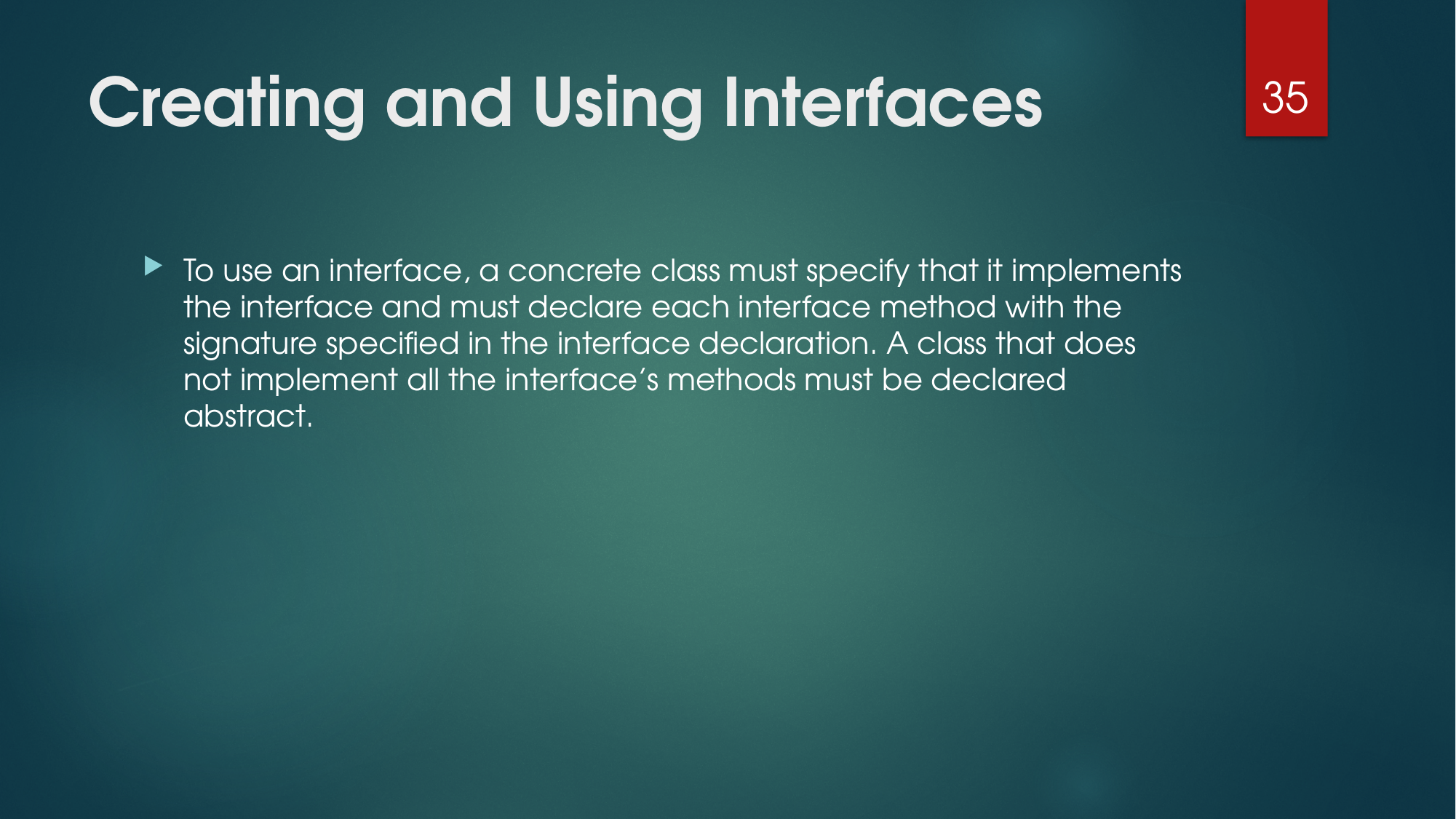

35
# Creating and Using Interfaces
To use an interface, a concrete class must specify that it implements the interface and must declare each interface method with the signature specified in the interface declaration. A class that does not implement all the interface’s methods must be declared abstract.